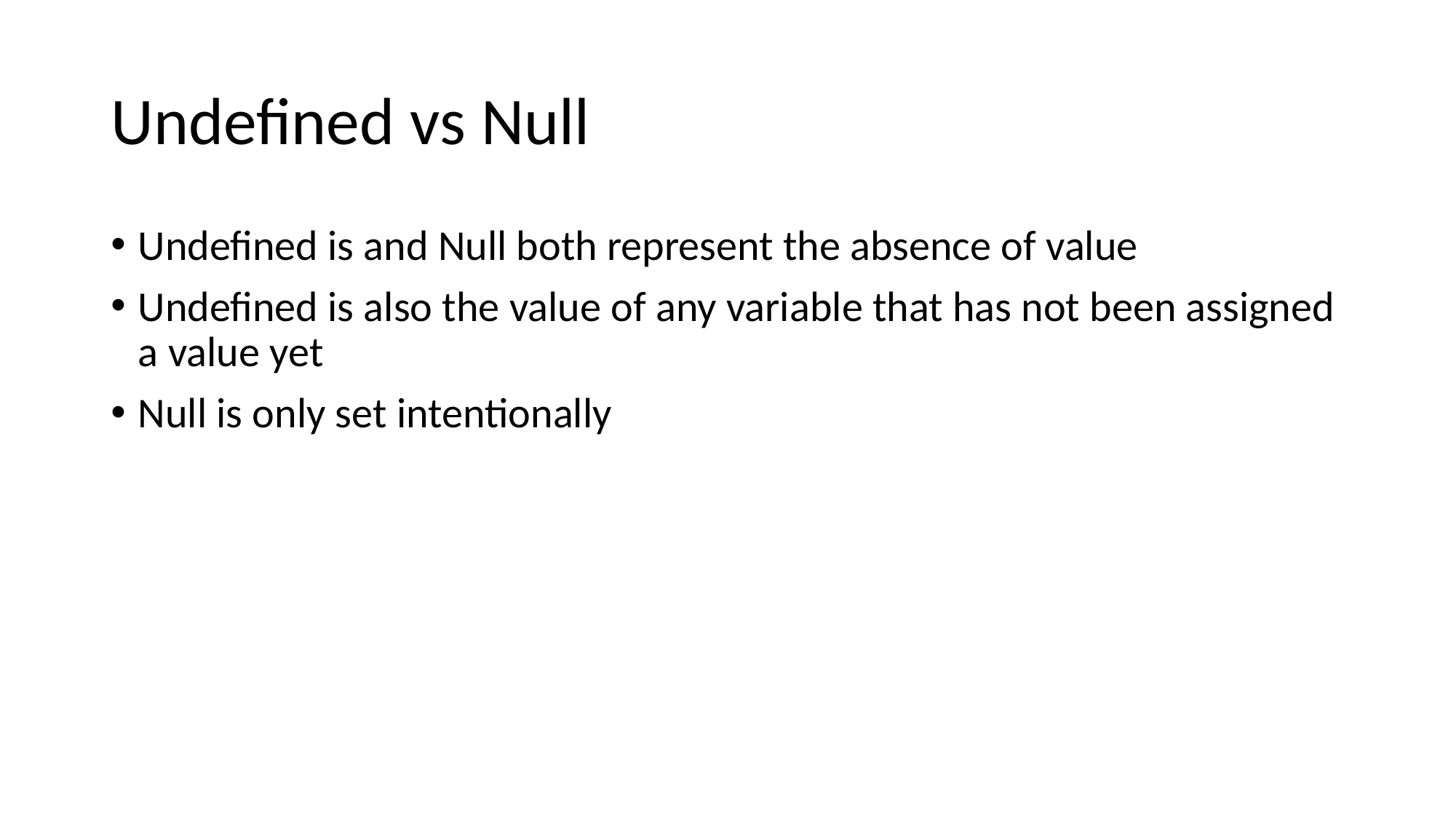

# Undefined vs Null
Undefined is and Null both represent the absence of value
Undefined is also the value of any variable that has not been assigned a value yet
Null is only set intentionally